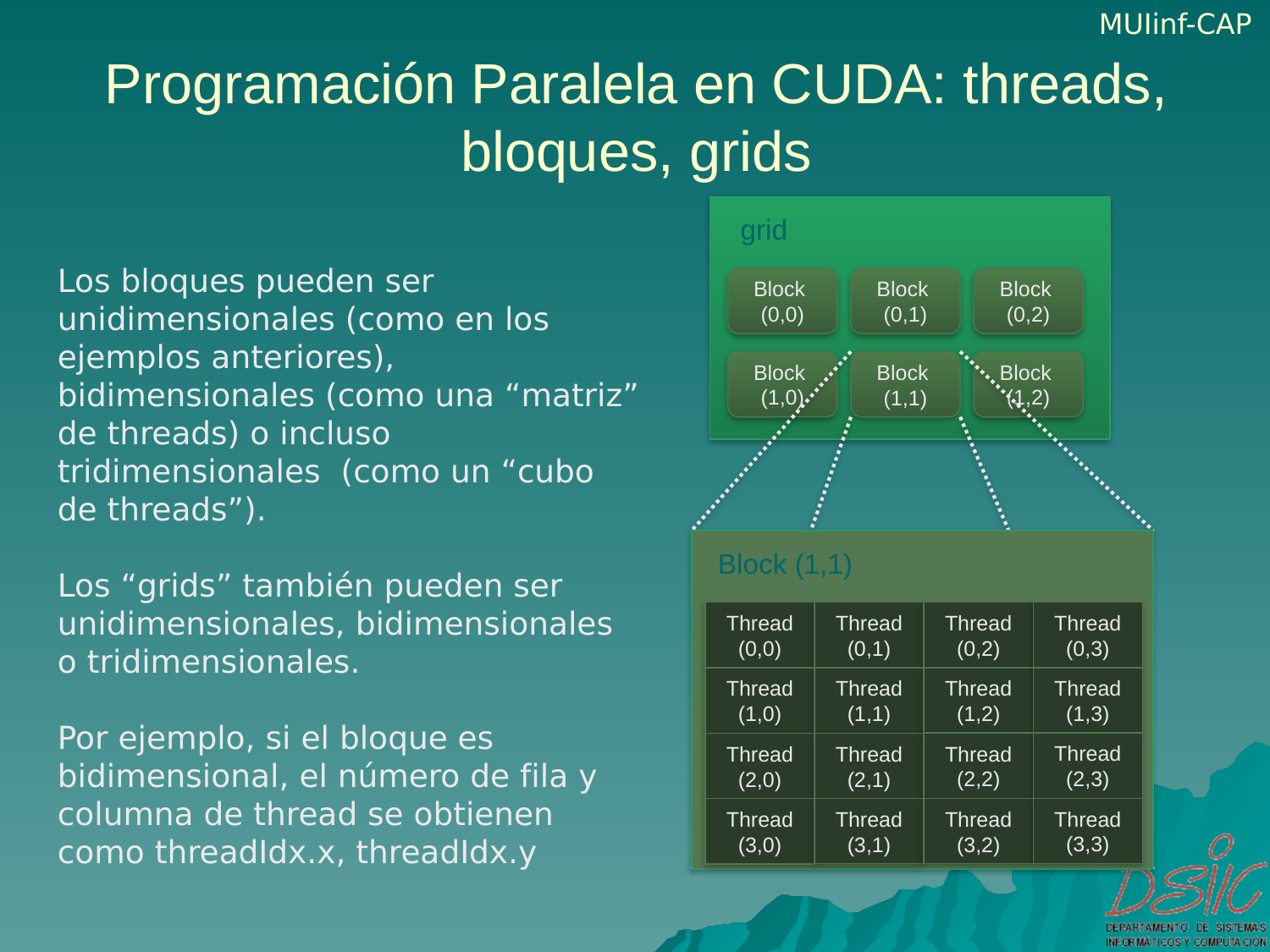

# Programación Paralela en CUDA: threads, bloques, grids

grid
Block
(0,0)
Block
(0,2)
Block
(0,1)
Block
(1,0)
Block
(1,2)
Block
(1,1)

Los bloques pueden ser unidimensionales (como en los ejemplos anteriores), bidimensionales (como una “matriz” de threads) o incluso tridimensionales  (como un “cubo de threads”).

Los “grids” también pueden ser unidimensionales, bidimensionales o tridimensionales.

Por ejemplo, si el bloque es bidimensional, el número de fila y columna de thread se obtienen como threadIdx.x, threadIdx.y

Block (1,1)
Thread
(0,0)
Thread
(0,1)
Thread
(0,2)
Thread
(0,3)
Thread
(1,3)
Thread
(1,0)
Thread
(1,2)
Thread
(1,1)
Thread
(2,3)
Thread
(2,2)
Thread
(2,1)
Thread
(2,0)
Thread
(3,3)
Thread
(3,2)
Thread
(3,1)
Thread
(3,0)